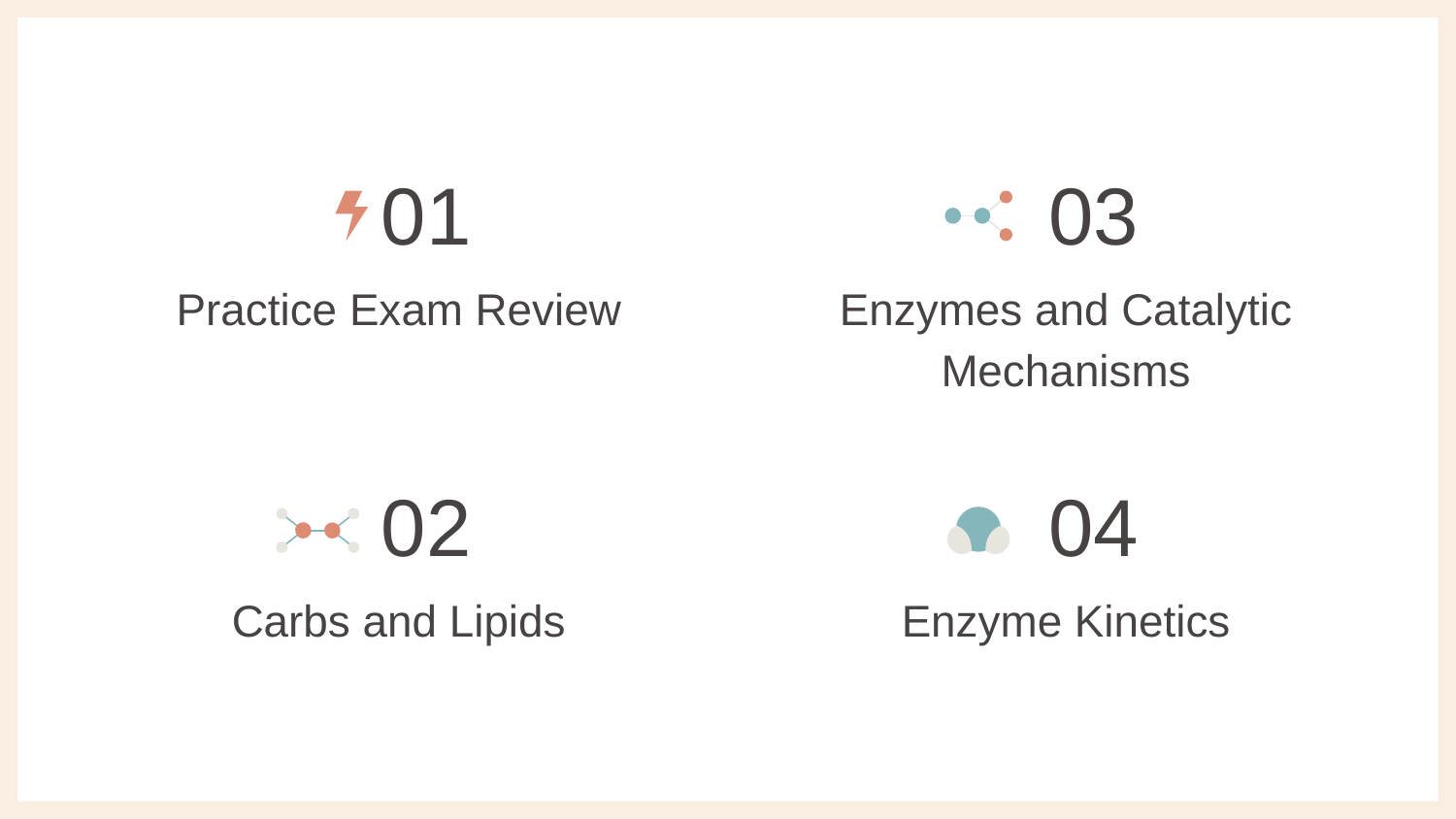

# 01
03

Practice Exam Review
Enzymes and Catalytic Mechanisms
02
04

Enzyme Kinetics
Carbs and Lipids